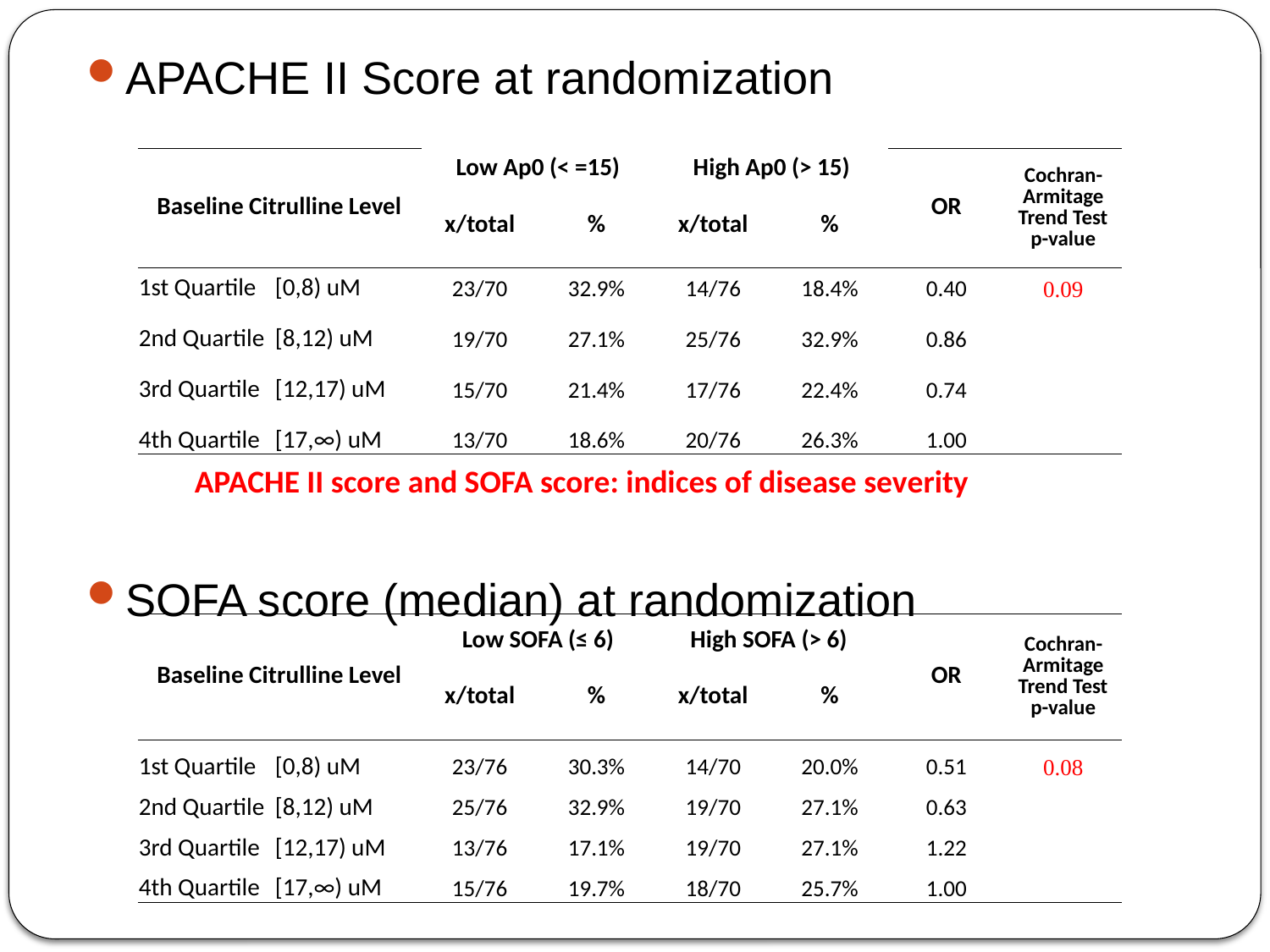

APACHE II Score at randomization

SOFA score (median) at randomization
| Baseline Citrulline Level |  | Low Ap0 (< =15) |  | High Ap0 (> 15) |  | OR | Cochran-Armitage Trend Test p-value |
| --- | --- | --- | --- | --- | --- | --- | --- |
|  |  | x/total | % | x/total | % |  |  |
| 1st Quartile | [0,8) uM | 23/70 | 32.9% | 14/76 | 18.4% | 0.40 | 0.09 |
| 2nd Quartile | [8,12) uM | 19/70 | 27.1% | 25/76 | 32.9% | 0.86 |  |
| 3rd Quartile | [12,17) uM | 15/70 | 21.4% | 17/76 | 22.4% | 0.74 |  |
| 4th Quartile | [17,∞) uM | 13/70 | 18.6% | 20/76 | 26.3% | 1.00 |  |
APACHE II score and SOFA score: indices of disease severity
| Baseline Citrulline Level |  | Low SOFA (≤ 6) |  | High SOFA (> 6) |  | OR | Cochran-Armitage Trend Test p-value |
| --- | --- | --- | --- | --- | --- | --- | --- |
|  |  | x/total | % | x/total | % |  |  |
| 1st Quartile | [0,8) uM | 23/76 | 30.3% | 14/70 | 20.0% | 0.51 | 0.08 |
| 2nd Quartile | [8,12) uM | 25/76 | 32.9% | 19/70 | 27.1% | 0.63 |  |
| 3rd Quartile | [12,17) uM | 13/76 | 17.1% | 19/70 | 27.1% | 1.22 |  |
| 4th Quartile | [17,∞) uM | 15/76 | 19.7% | 18/70 | 25.7% | 1.00 |  |